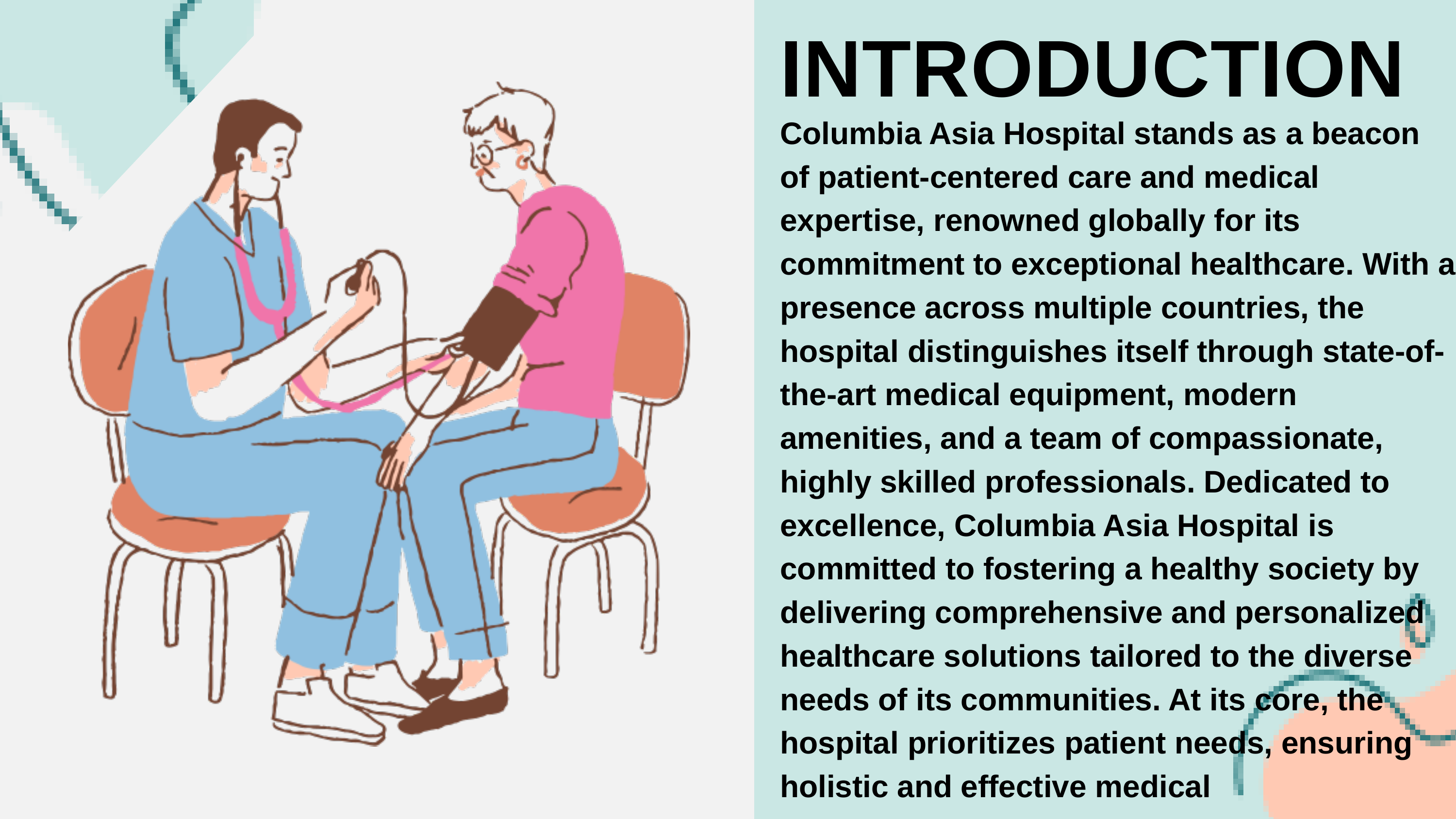

INTRODUCTION

Columbia Asia Hospital stands as a beacon of patient-centered care and medical expertise, renowned globally for its commitment to exceptional healthcare. With a presence across multiple countries, the hospital distinguishes itself through state-of-the-art medical equipment, modern amenities, and a team of compassionate, highly skilled professionals. Dedicated to excellence, Columbia Asia Hospital is committed to fostering a healthy society by delivering comprehensive and personalized healthcare solutions tailored to the diverse needs of its communities. At its core, the hospital prioritizes patient needs, ensuring holistic and effective medical